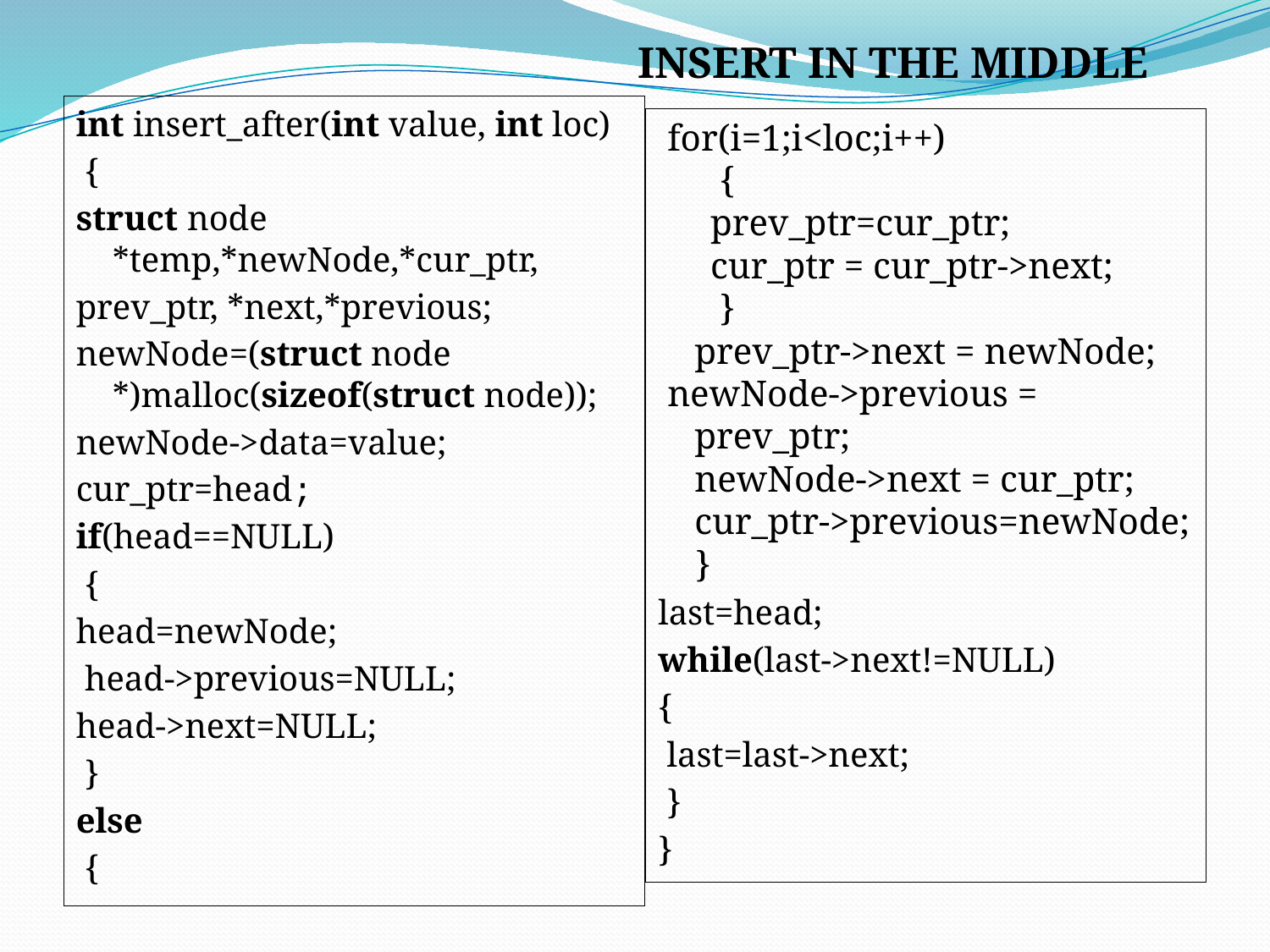

INSERT IN THE MIDDLE
int insert_after(int value, int loc)
 {
struct node *temp,*newNode,*cur_ptr,
prev_ptr, *next,*previous;
newNode=(struct node *)malloc(sizeof(struct node));
newNode->data=value;
cur_ptr=head;
if(head==NULL)
 {
head=newNode;
 head->previous=NULL;
head->next=NULL;
 }
else
 {
 for(i=1;i<loc;i++)
 {
prev_ptr=cur_ptr;
cur_ptr = cur_ptr->next;
 }
	prev_ptr->next = newNode;
 newNode->previous = prev_ptr;
	newNode->next = cur_ptr;
	cur_ptr->previous=newNode;
    }
last=head;
while(last->next!=NULL)
{
 last=last->next;
 }
}